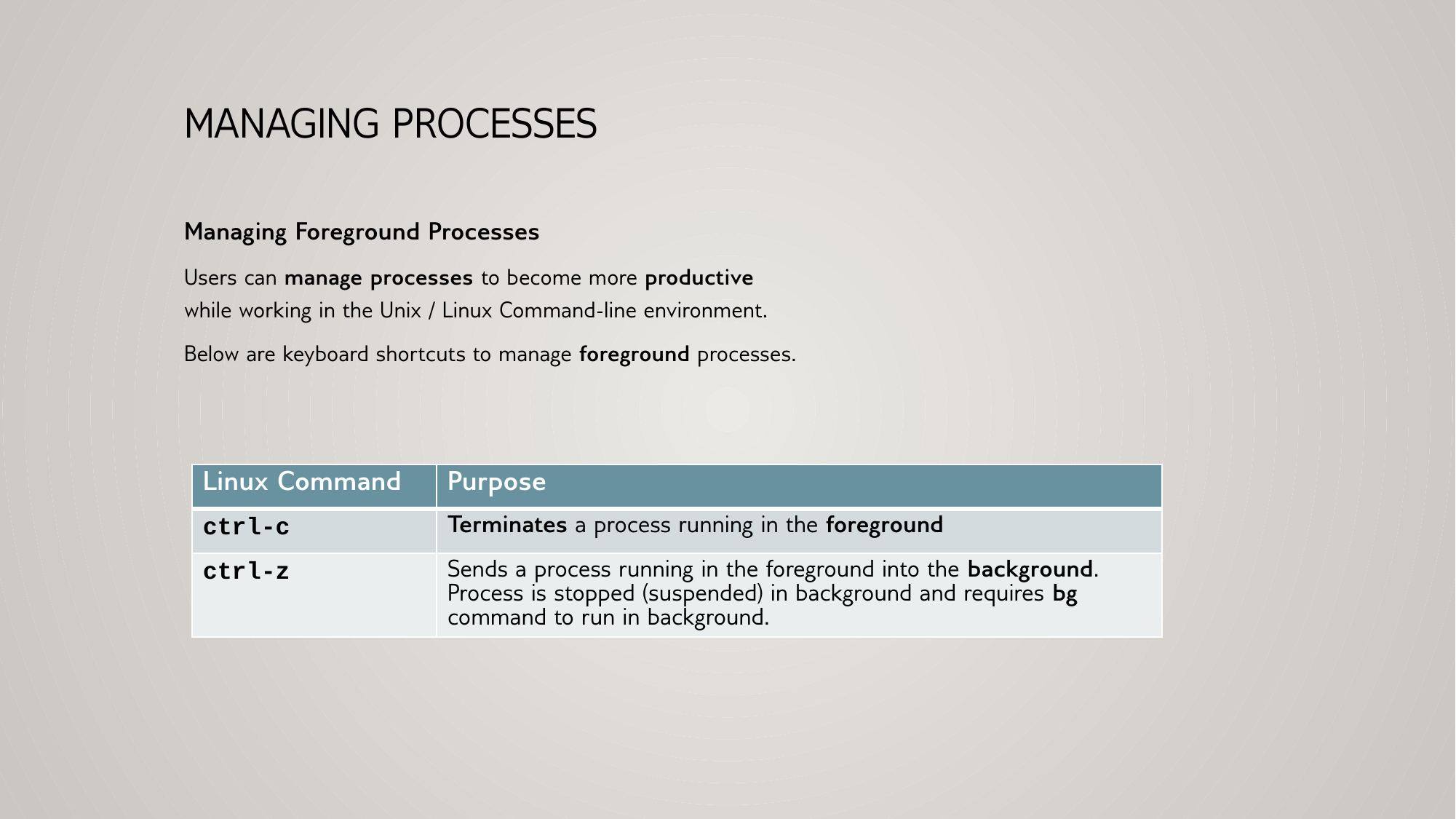

# Managing Processes
Managing Foreground Processes
Users can manage processes to become more productive
while working in the Unix / Linux Command-line environment.
Below are keyboard shortcuts to manage foreground processes.
| Linux Command | Purpose |
| --- | --- |
| ctrl-c | Terminates a process running in the foreground |
| ctrl-z | Sends a process running in the foreground into the background. Process is stopped (suspended) in background and requires bg command to run in background. |